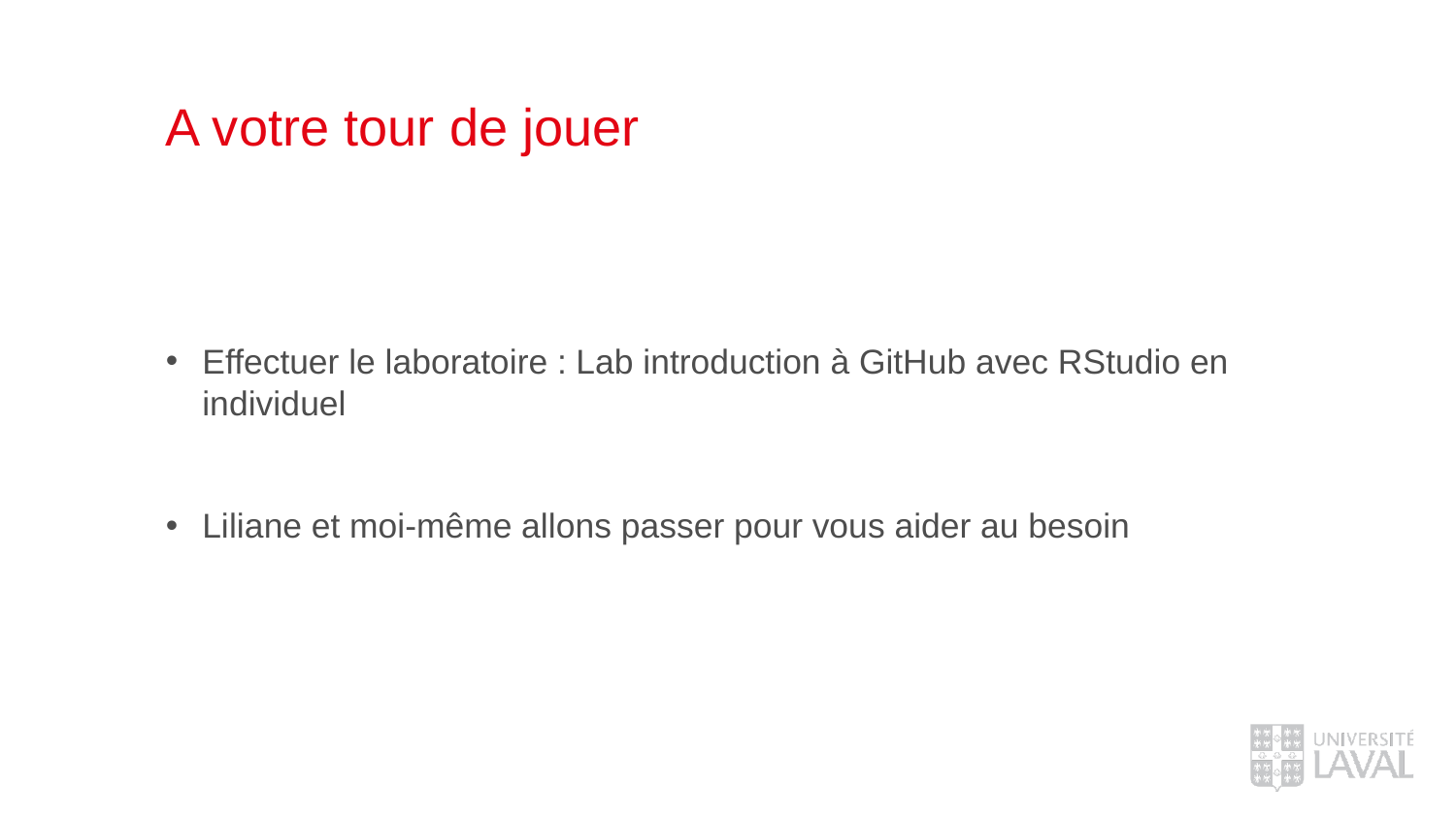

# A votre tour de jouer

Effectuer le laboratoire : Lab introduction à GitHub avec RStudio en individuel

Liliane et moi-même allons passer pour vous aider au besoin